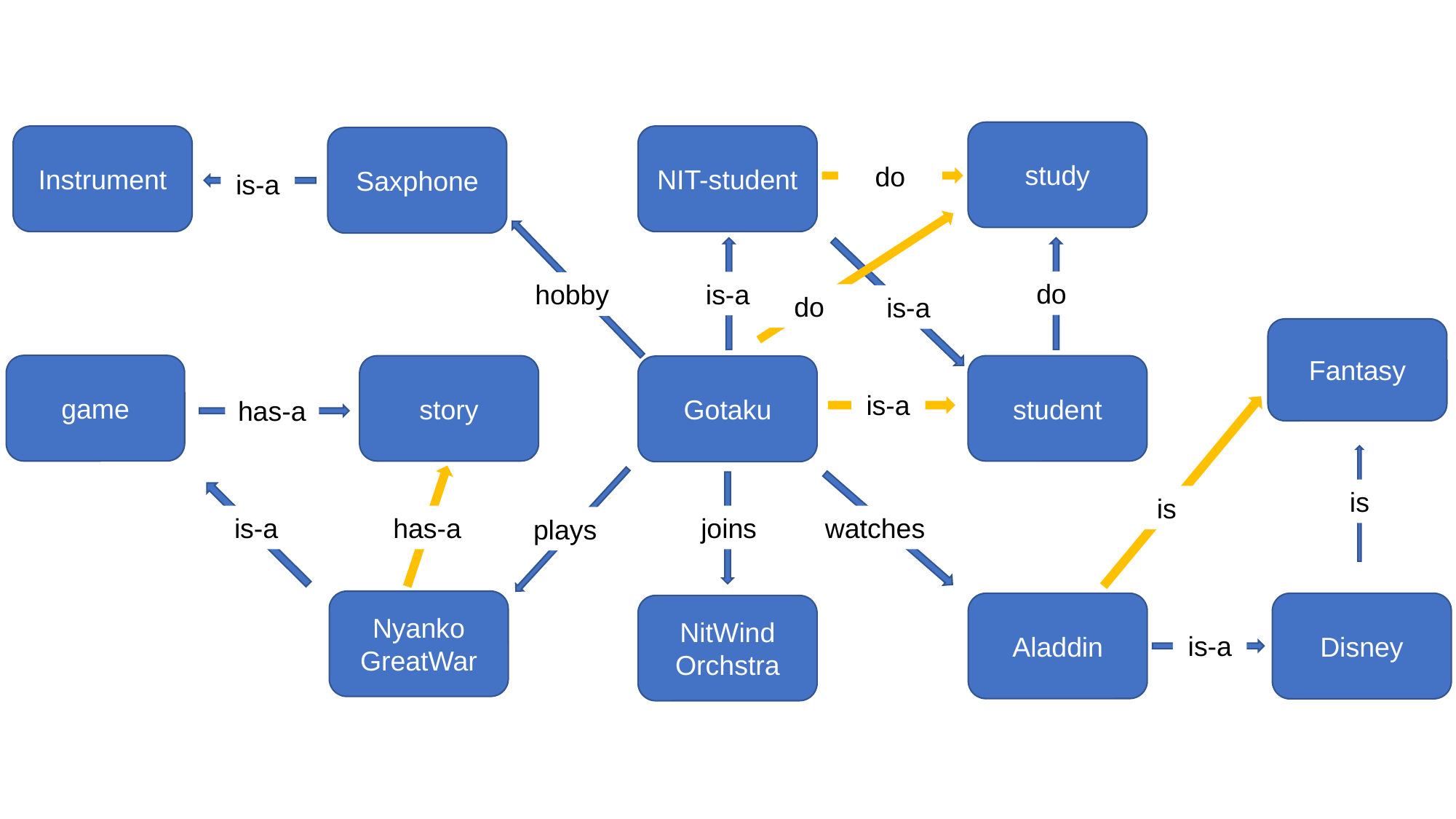

study

Instrument
NIT-student
Saxphone
do

is-a

do
is-a
hobby
do
is-a
Fantasy

game
story
student
Gotaku

is-a
has-a

is
is
is-a
has-a
joins
watches
plays

Nyanko
GreatWar
Aladdin
Disney
NitWind
Orchstra
is-a